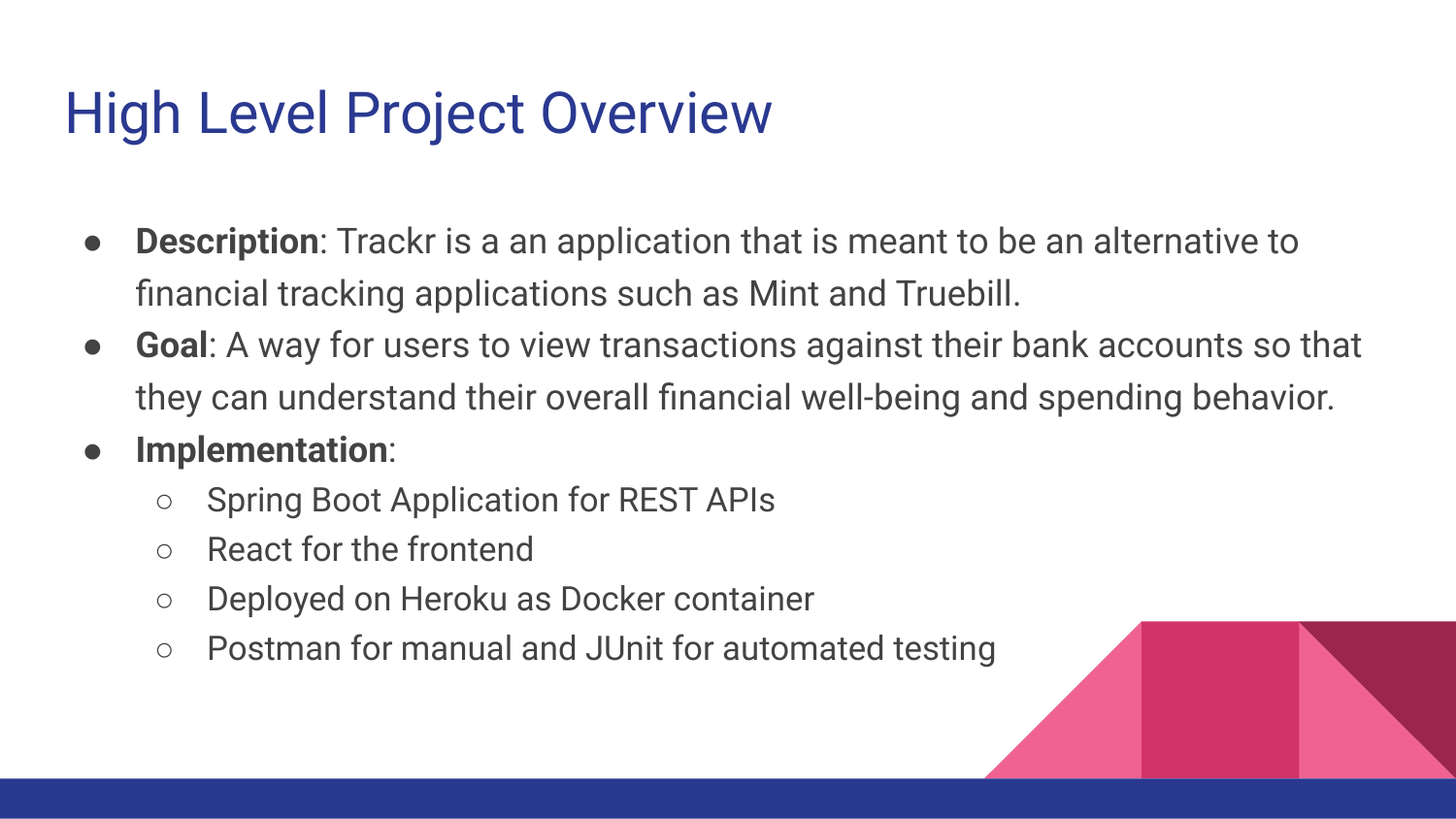

# High Level Project Overview
Description: Trackr is a an application that is meant to be an alternative to financial tracking applications such as Mint and Truebill.
Goal: A way for users to view transactions against their bank accounts so that they can understand their overall financial well-being and spending behavior.
Implementation:
Spring Boot Application for REST APIs
React for the frontend
Deployed on Heroku as Docker container
Postman for manual and JUnit for automated testing